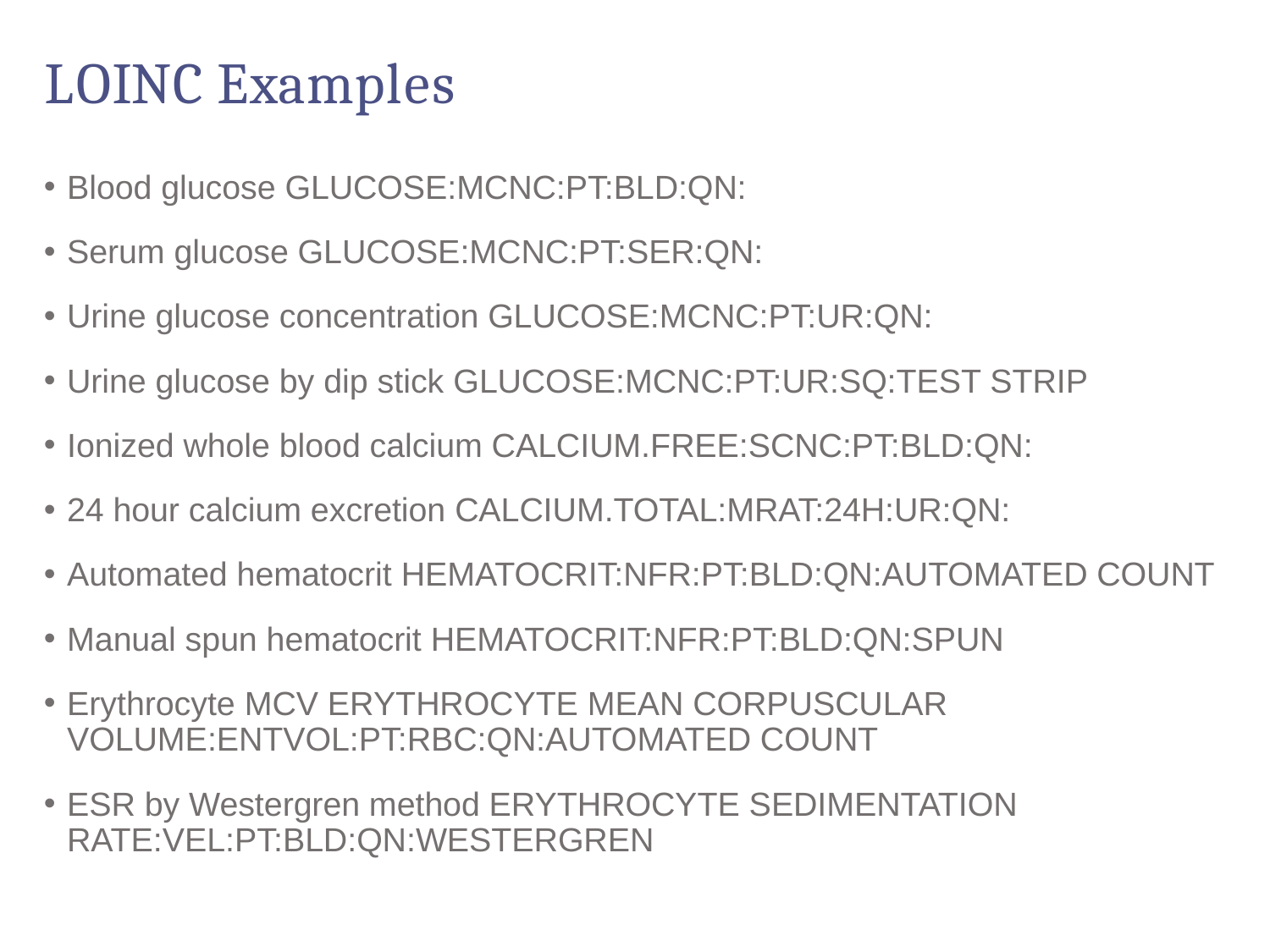

# LOINC Examples
Blood glucose GLUCOSE:MCNC:PT:BLD:QN:
Serum glucose GLUCOSE:MCNC:PT:SER:QN:
Urine glucose concentration GLUCOSE:MCNC:PT:UR:QN:
Urine glucose by dip stick GLUCOSE:MCNC:PT:UR:SQ:TEST STRIP
Ionized whole blood calcium CALCIUM.FREE:SCNC:PT:BLD:QN:
24 hour calcium excretion CALCIUM.TOTAL:MRAT:24H:UR:QN:
Automated hematocrit HEMATOCRIT:NFR:PT:BLD:QN:AUTOMATED COUNT
Manual spun hematocrit HEMATOCRIT:NFR:PT:BLD:QN:SPUN
Erythrocyte MCV ERYTHROCYTE MEAN CORPUSCULAR VOLUME:ENTVOL:PT:RBC:QN:AUTOMATED COUNT
ESR by Westergren method ERYTHROCYTE SEDIMENTATION RATE:VEL:PT:BLD:QN:WESTERGREN